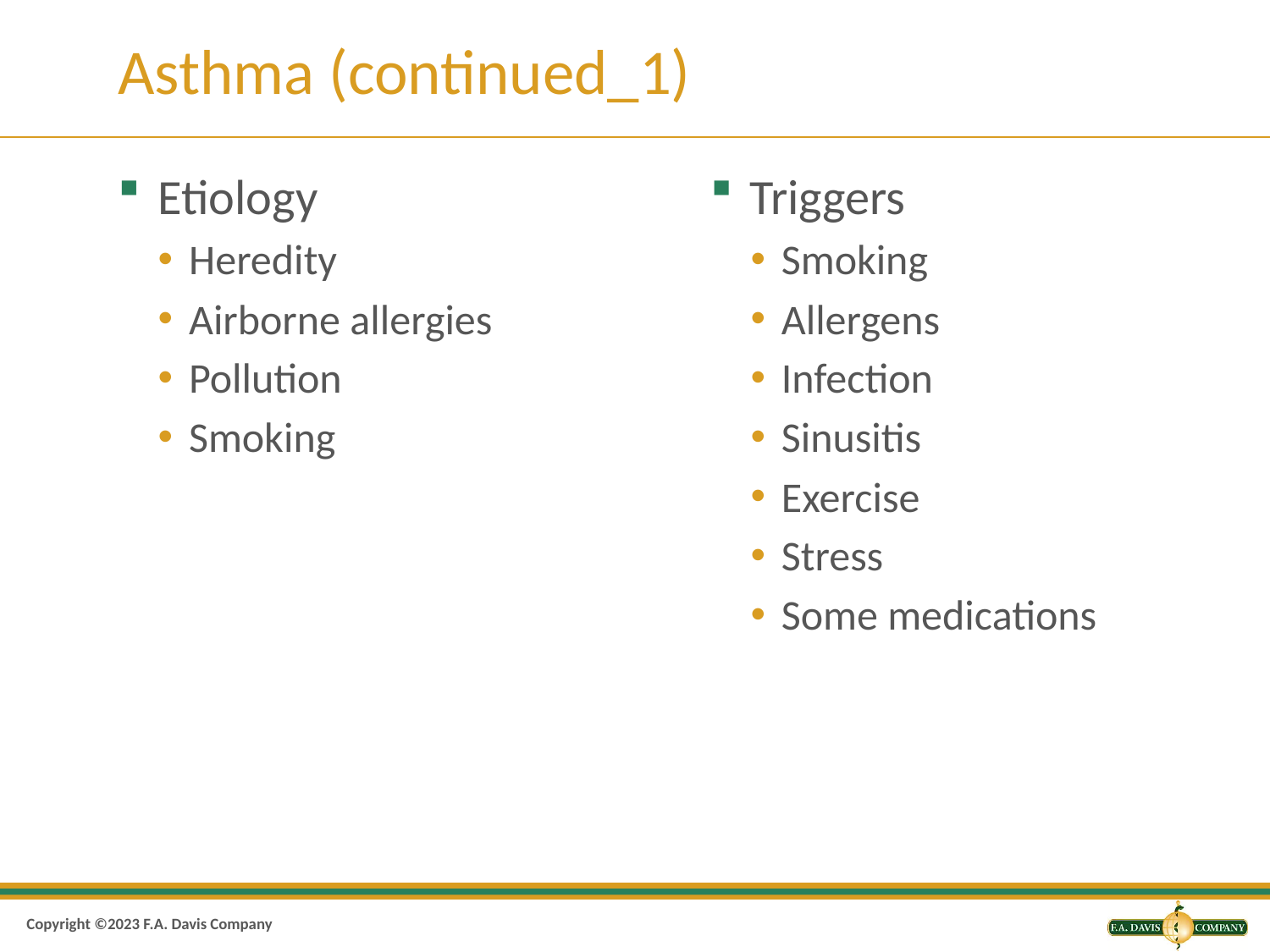

# Asthma (continued_1)
Etiology
Heredity
Airborne allergies
Pollution
Smoking
Triggers
Smoking
Allergens
Infection
Sinusitis
Exercise
Stress
Some medications